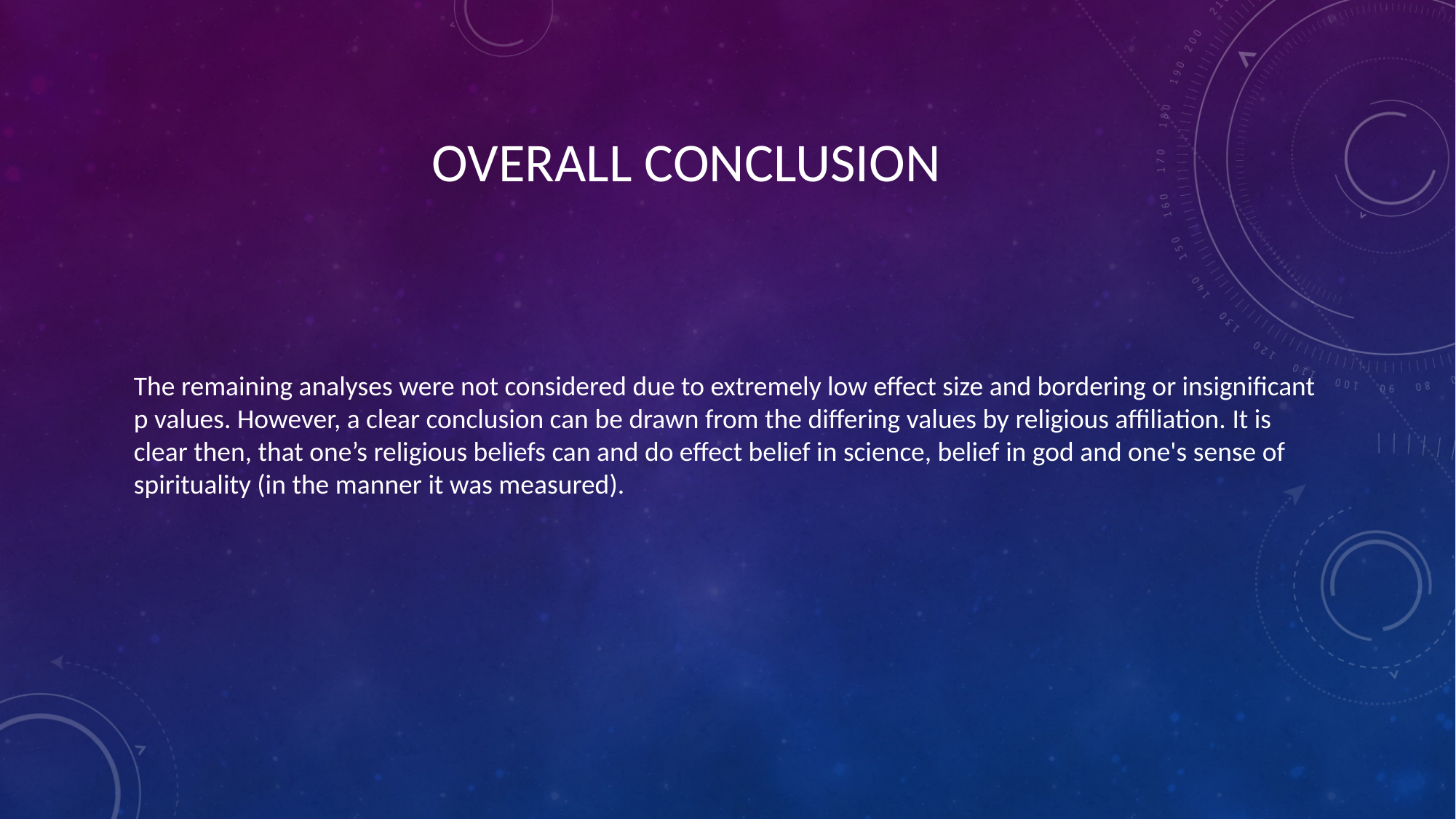

# Overall conclusion
The remaining analyses were not considered due to extremely low effect size and bordering or insignificant p values. However, a clear conclusion can be drawn from the differing values by religious affiliation. It is clear then, that one’s religious beliefs can and do effect belief in science, belief in god and one's sense of spirituality (in the manner it was measured).